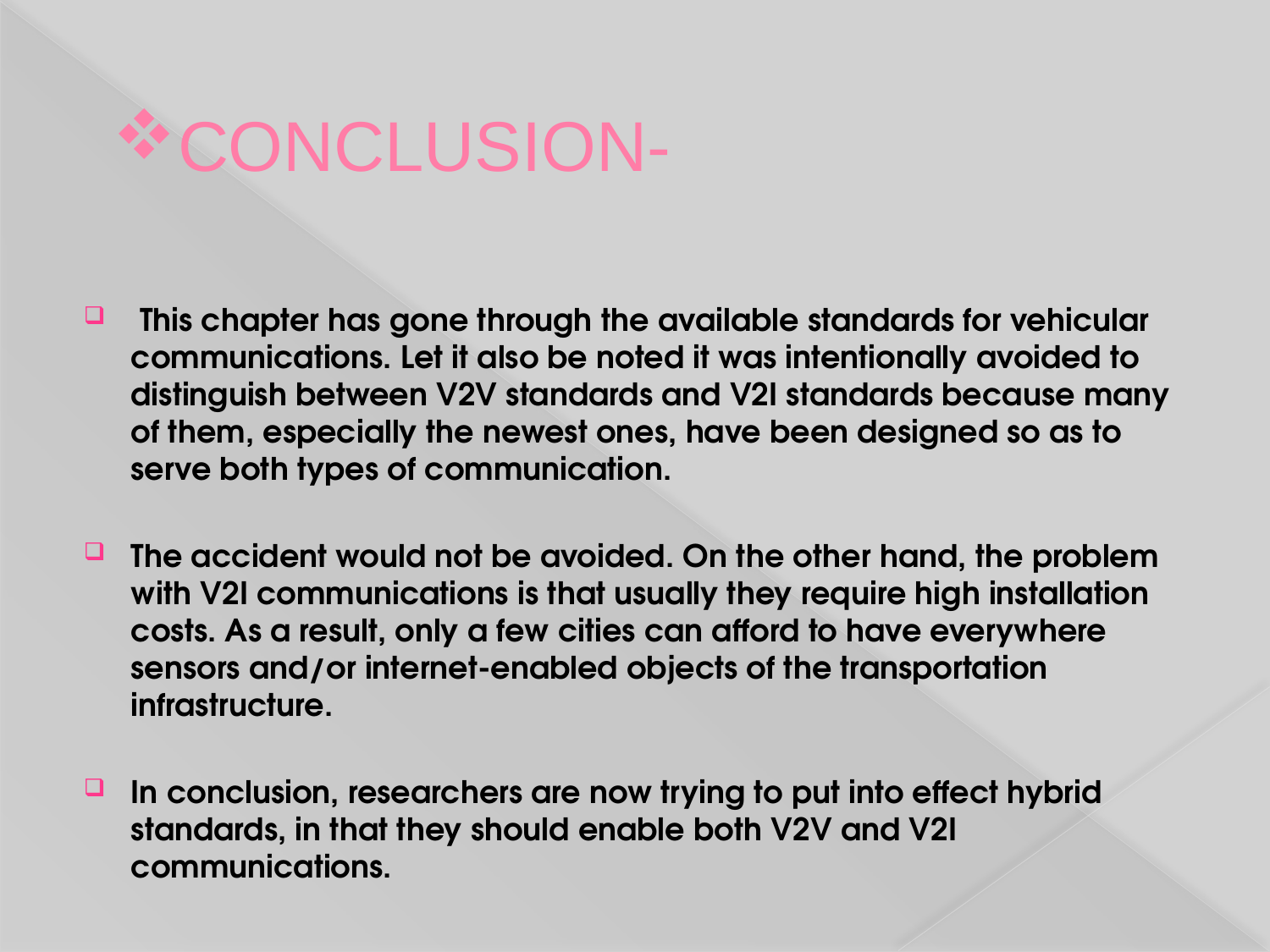

# CONCLUSION-

 This chapter has gone through the available standards for vehicular communications. Let it also be noted it was intentionally avoided to distinguish between V2V standards and V2I standards because many of them, especially the newest ones, have been designed so as to serve both types of communication.

The accident would not be avoided. On the other hand, the problem with V2I communications is that usually they require high installation costs. As a result, only a few cities can afford to have everywhere sensors and/or internet-enabled objects of the transportation infrastructure.

In conclusion, researchers are now trying to put into effect hybrid standards, in that they should enable both V2V and V2I communications.